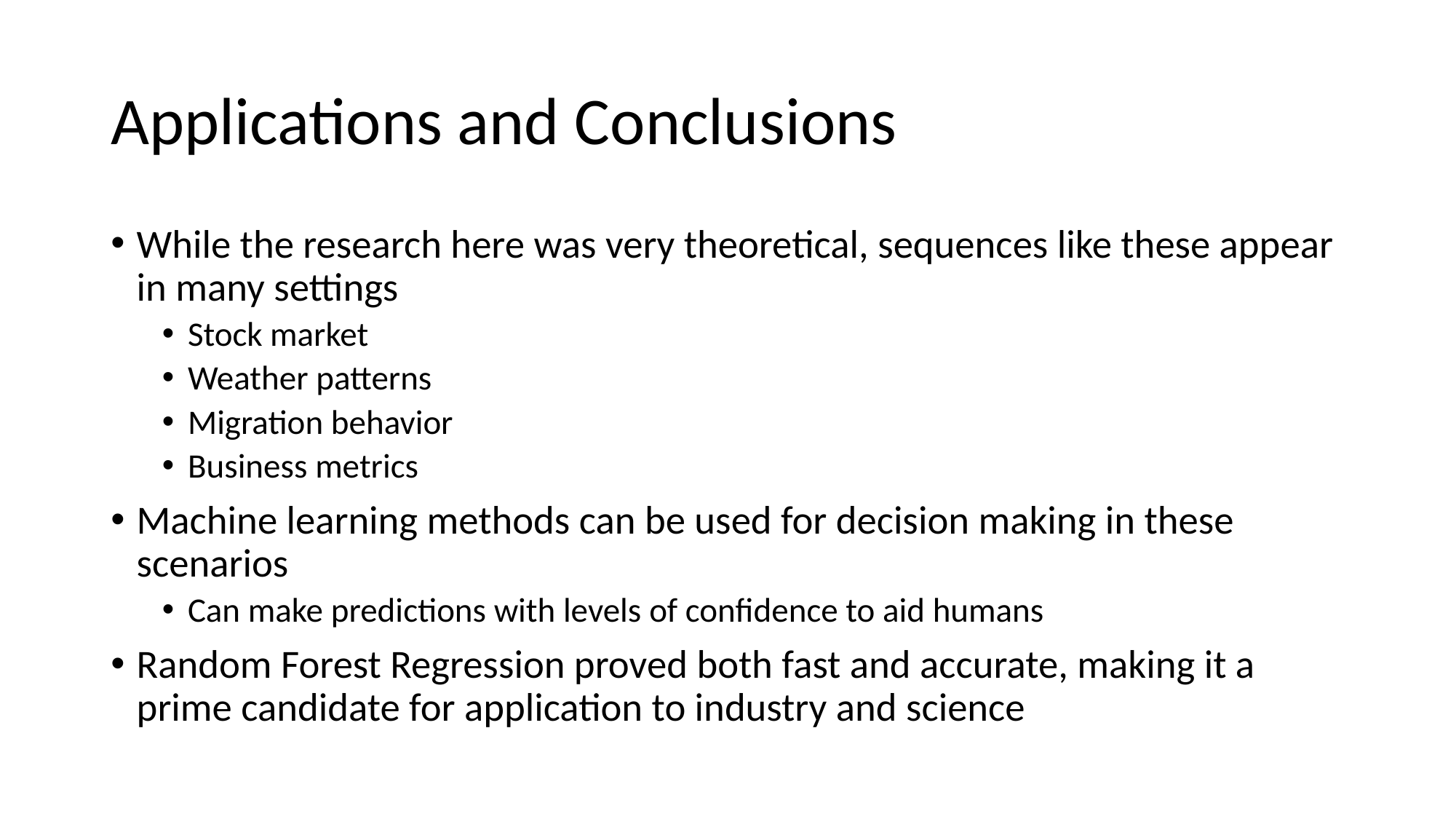

# Applications and Conclusions
While the research here was very theoretical, sequences like these appear in many settings
Stock market
Weather patterns
Migration behavior
Business metrics
Machine learning methods can be used for decision making in these scenarios
Can make predictions with levels of confidence to aid humans
Random Forest Regression proved both fast and accurate, making it a prime candidate for application to industry and science